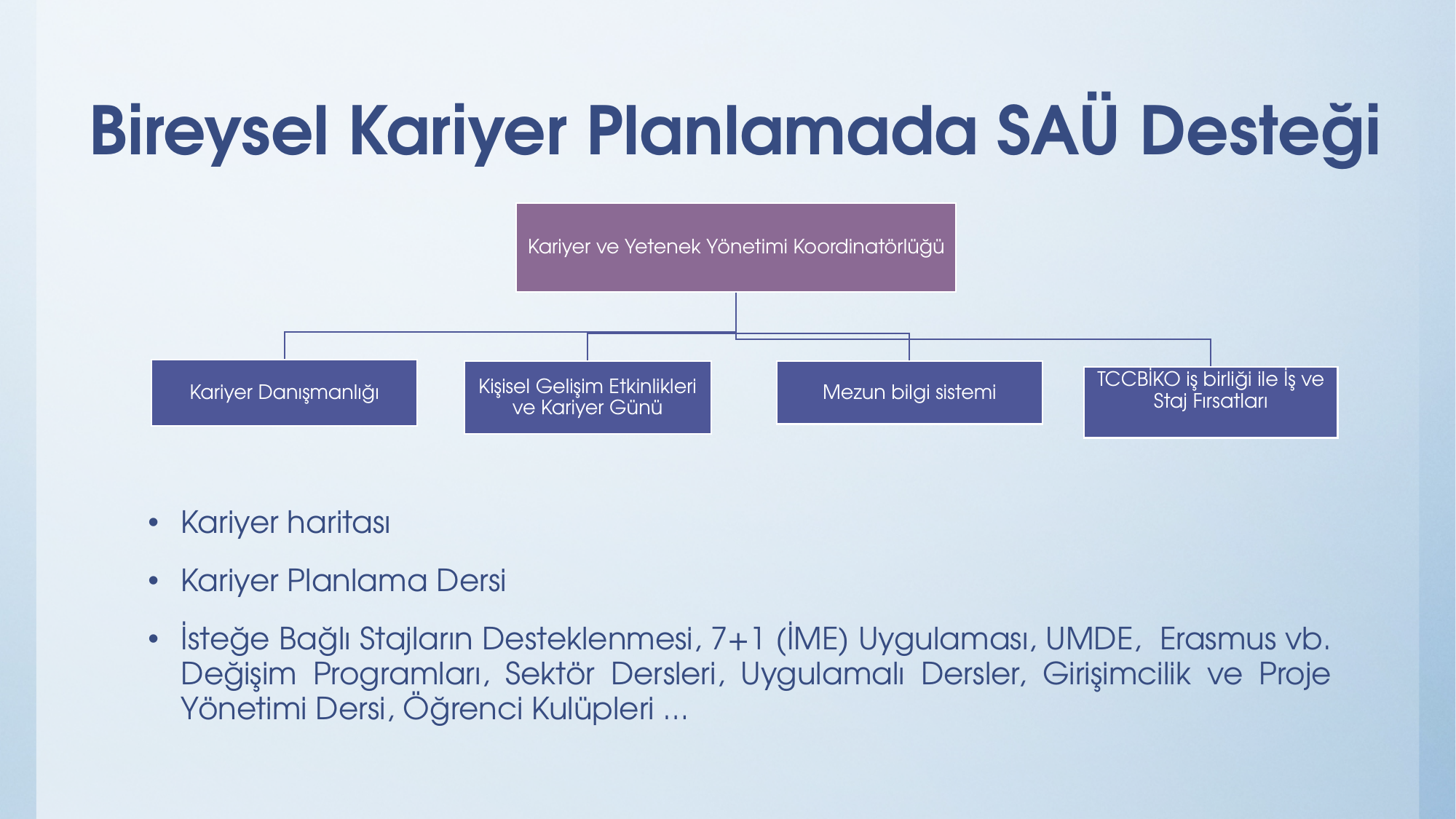

# Bireysel Kariyer Planlamada SAÜ Desteği

Kariyer haritası
Kariyer Planlama Dersi
İsteğe Bağlı Stajların Desteklenmesi, 7+1 (İME) Uygulaması, UMDE,  Erasmus vb. Değişim Programları, Sektör Dersleri, Uygulamalı Dersler, Girişimcilik ve Proje Yönetimi Dersi, Öğrenci Kulüpleri …

Kariyer ve Yetenek Yönetimi Koordinatörlüğü
Kariyer Danışmanlığı
Kişisel Gelişim Etkinlikleri ve Kariyer Günü
Mezun bilgi sistemi
TCCBİKO iş birliği ile İş ve Staj Fırsatları